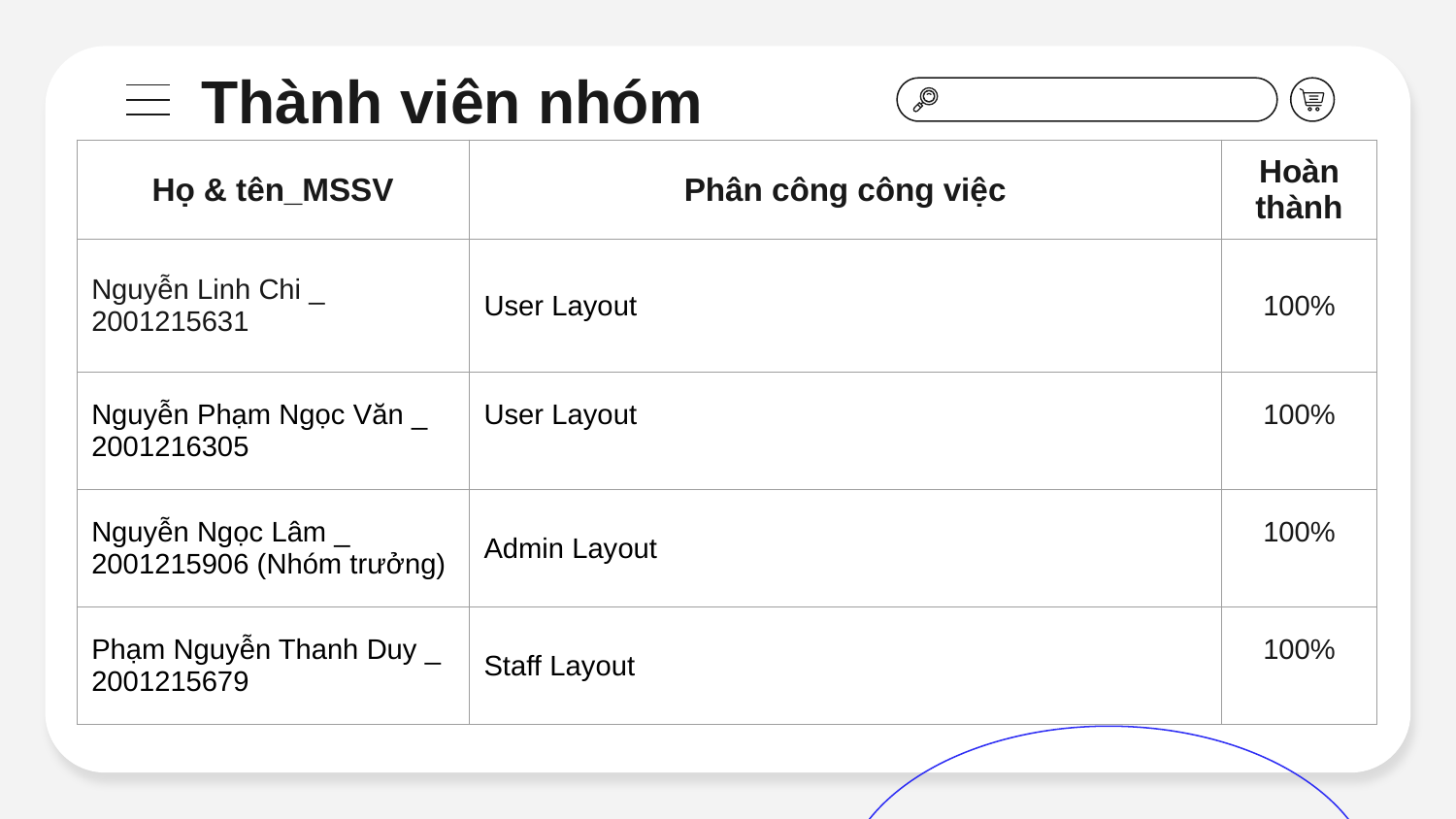

# Thành viên nhóm
| Họ & tên\_MSSV | Phân công công việc | Hoàn thành |
| --- | --- | --- |
| Nguyễn Linh Chi \_ 2001215631 | User Layout | 100% |
| Nguyễn Phạm Ngọc Văn \_ 2001216305 | User Layout | 100% |
| Nguyễn Ngọc Lâm \_ 2001215906 (Nhóm trưởng) | Admin Layout | 100% |
| Phạm Nguyễn Thanh Duy \_ 2001215679 | Staff Layout | 100% |